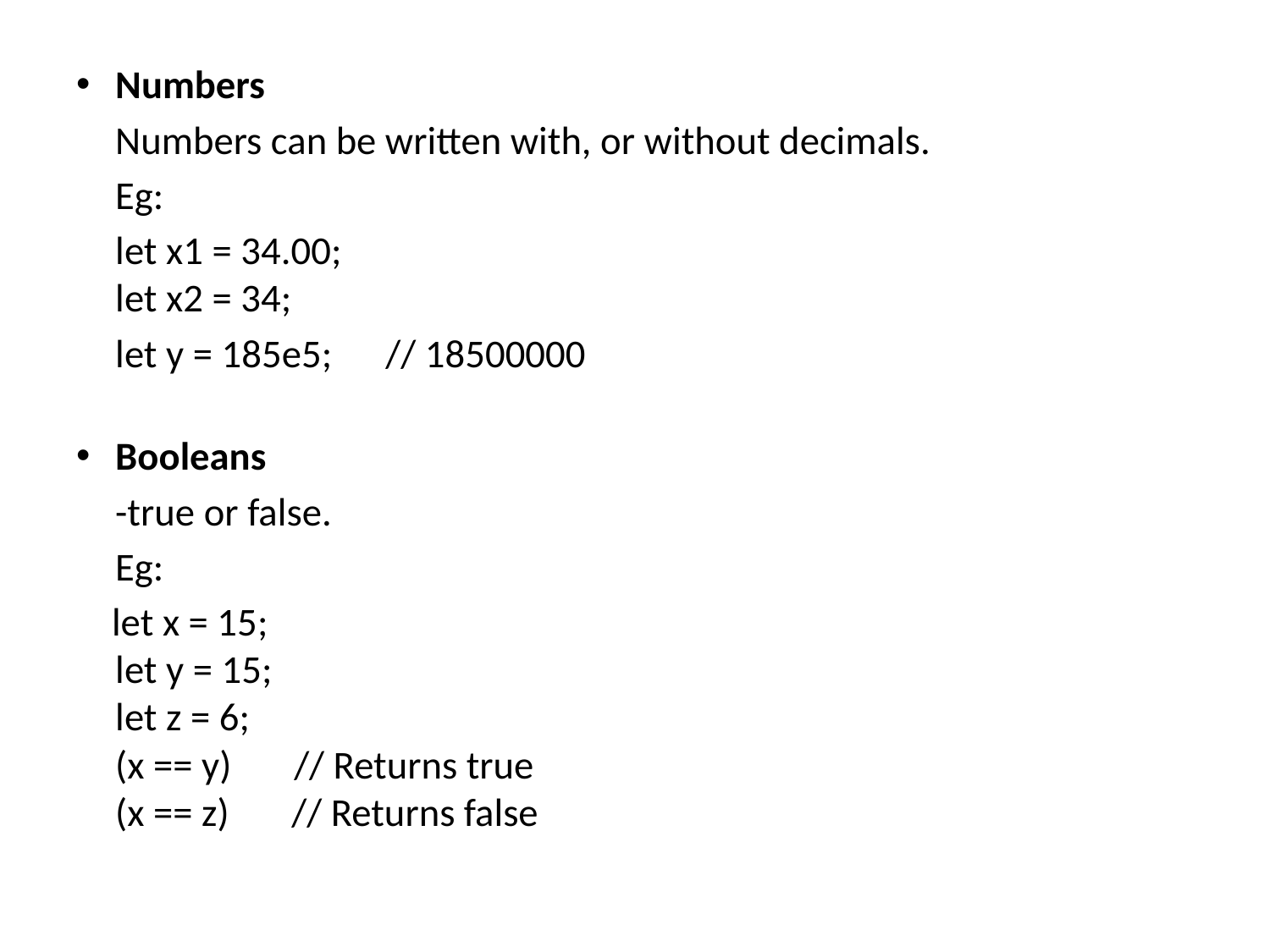

Numbers
	Numbers can be written with, or without decimals.
	Eg:
	let x1 = 34.00;     
let x2 = 34;
	let y = 185e5;      // 18500000
Booleans
	-true or false.
	Eg:
    let x = 15;
let y = 15;
let z = 6;
(x == y)       // Returns true
(x == z)       // Returns false